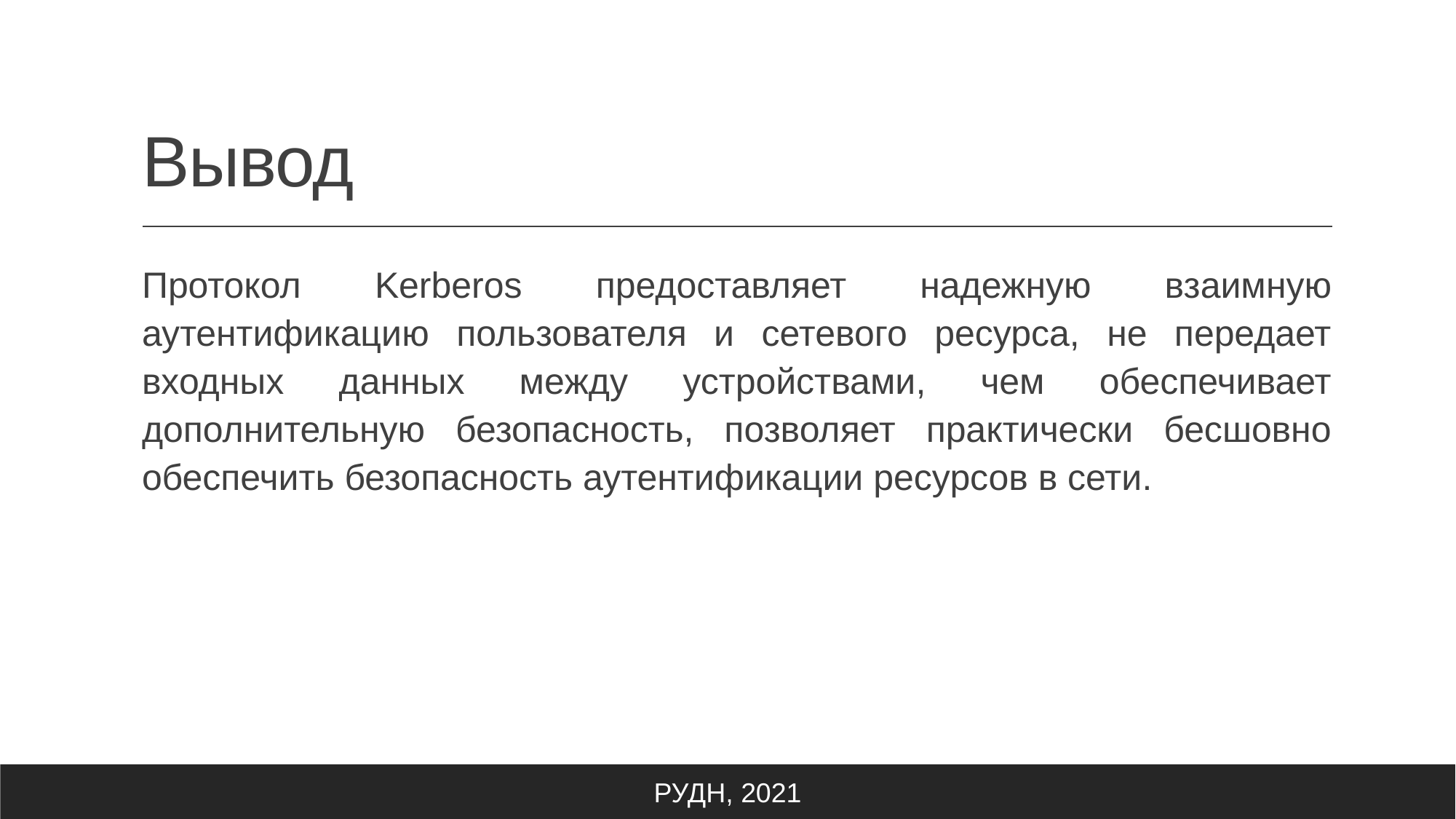

# Вывод
Протокол Kerberos предоставляет надежную взаимную аутентификацию пользователя и сетевого ресурса, не передает входных данных между устройствами, чем обеспечивает дополнительную безопасность, позволяет практически бесшовно обеспечить безопасность аутентификации ресурсов в сети.
РУДН, 2021